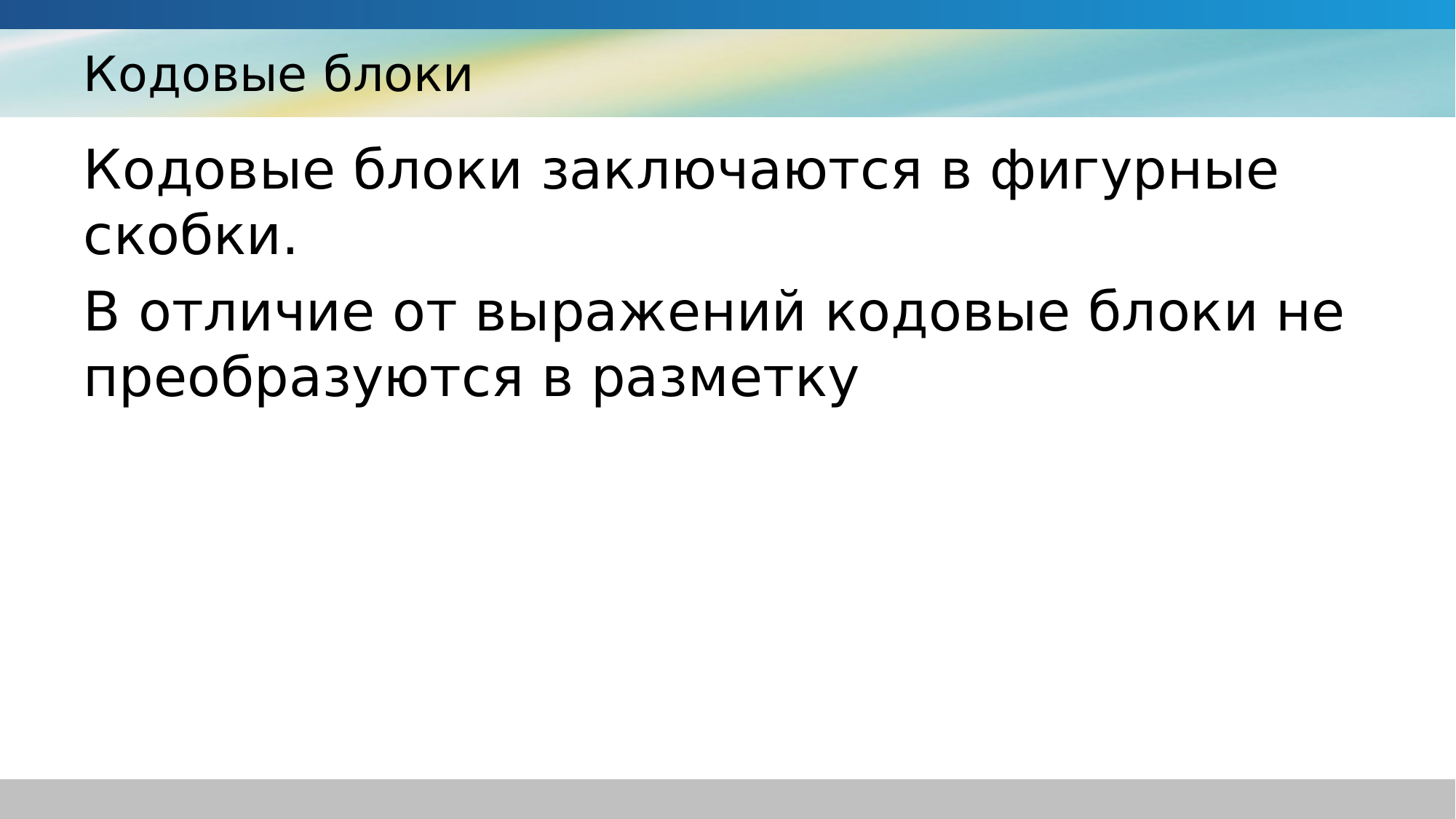

# Кодовые блоки
Кодовые блоки заключаются в фигурные скобки.
В отличие от выражений кодовые блоки не преобразуются в разметку